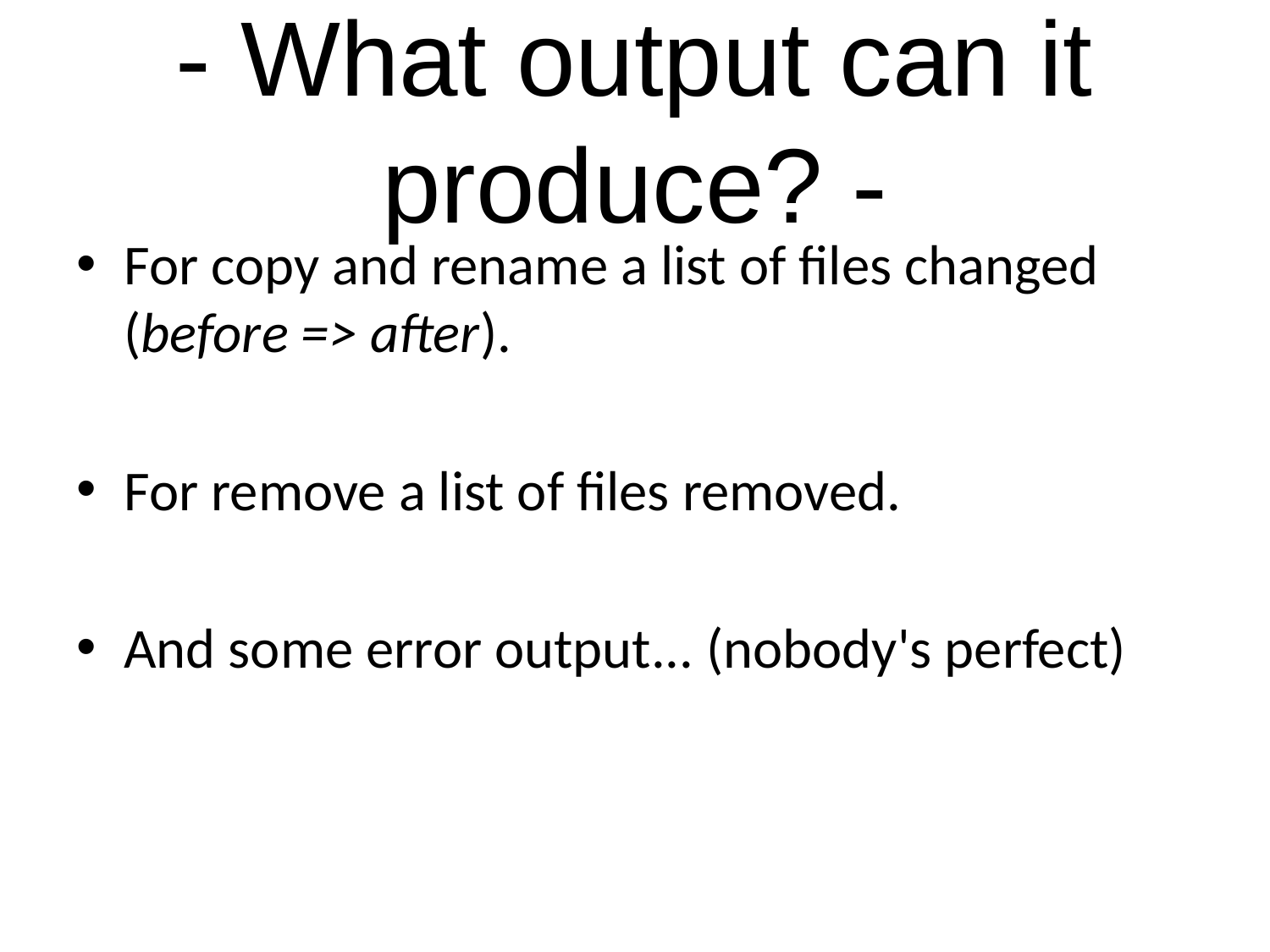

# - What output can it produce? -
For copy and rename a list of files changed (before => after).

For remove a list of files removed.

And some error output... (nobody's perfect)